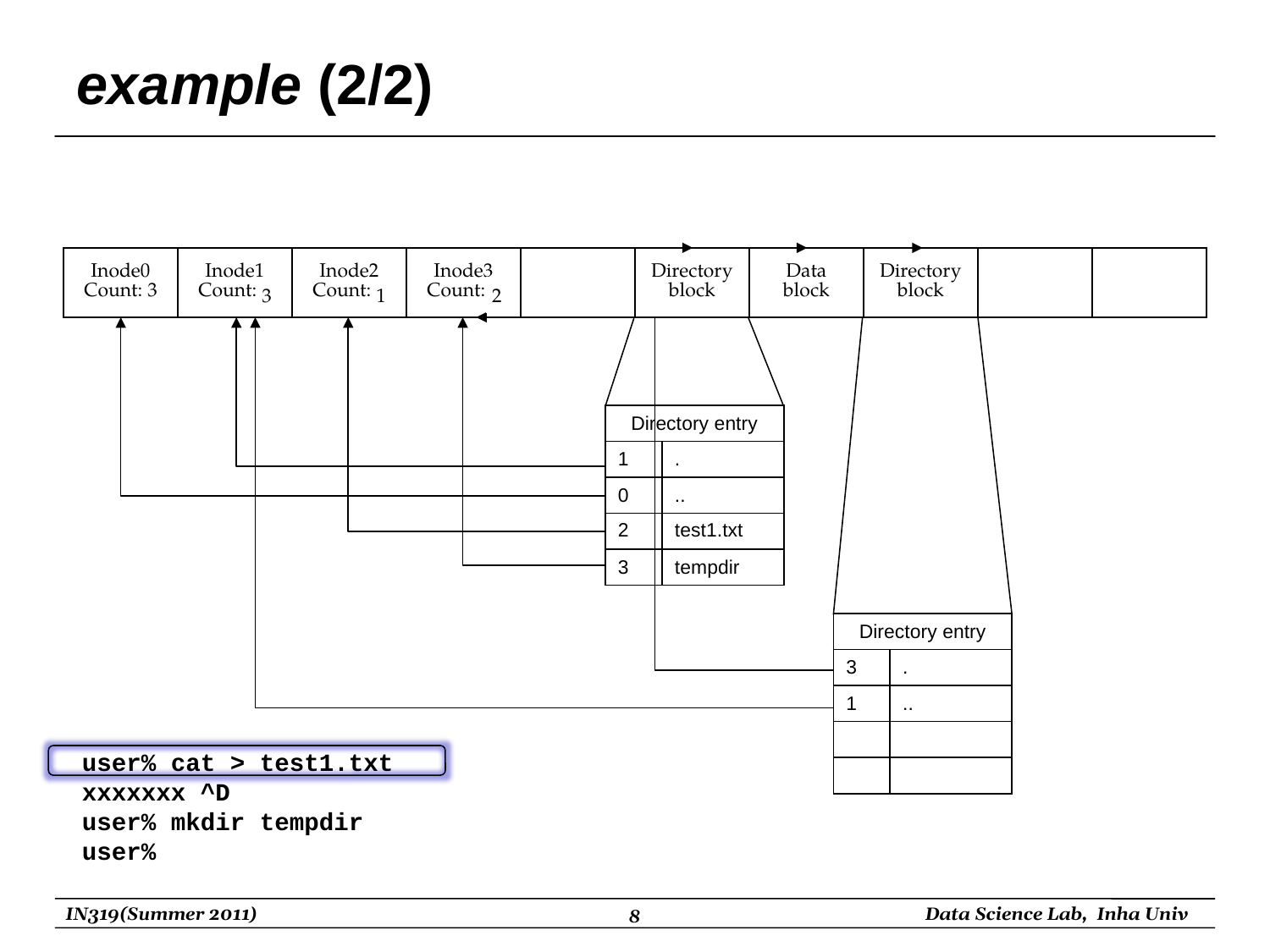

# example (2/2)
| Inode0 Count: 3 | Inode1 Count: 2 | Inode2 Count: 0 | Inode3 Count: 0 |  | Directory block | Data block | Directory block |  |  |
| --- | --- | --- | --- | --- | --- | --- | --- | --- | --- |
3
1
2

| Directory entry |  |
| --- | --- |
| 1 | . |
| 0 | .. |
|  |  |
|  |  |
| 2 | test1.txt |
| --- | --- |
| 3 | tempdir |
| --- | --- |
| Directory entry |  |
| --- | --- |
| 3 | . |
| 1 | .. |
|  |  |
|  |  |
user% cat > test1.txt
xxxxxxx ^D
user% mkdir tempdir
user%

8